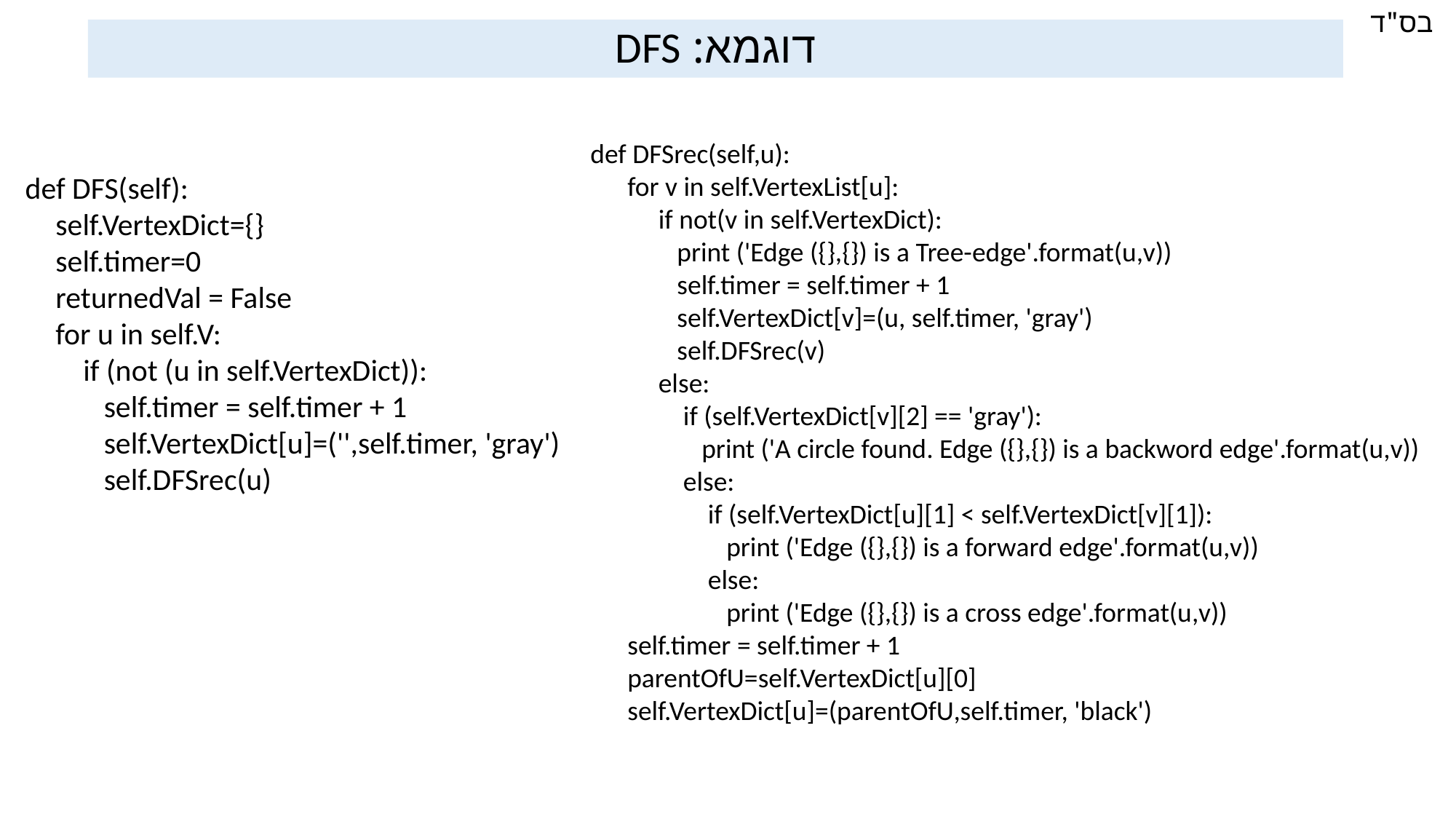

# דוגמא: DFS

    def DFS(self):
        self.VertexDict={}
        self.timer=0
        returnedVal = False
        for u in self.V:
            if (not (u in self.VertexDict)):
               self.timer = self.timer + 1
               self.VertexDict[u]=('',self.timer, 'gray')
               self.DFSrec(u)

 def DFSrec(self,u):
       for v in self.VertexList[u]:
            if not(v in self.VertexDict):
               print ('Edge ({},{}) is a Tree-edge'.format(u,v))
               self.timer = self.timer + 1
               self.VertexDict[v]=(u, self.timer, 'gray')
               self.DFSrec(v)
            else:
                if (self.VertexDict[v][2] == 'gray'):
                   print ('A circle found. Edge ({},{}) is a backword edge'.format(u,v))
                else:
                    if (self.VertexDict[u][1] < self.VertexDict[v][1]):
                       print ('Edge ({},{}) is a forward edge'.format(u,v))
                    else:
                       print ('Edge ({},{}) is a cross edge'.format(u,v))
       self.timer = self.timer + 1
       parentOfU=self.VertexDict[u][0]
       self.VertexDict[u]=(parentOfU,self.timer, 'black')